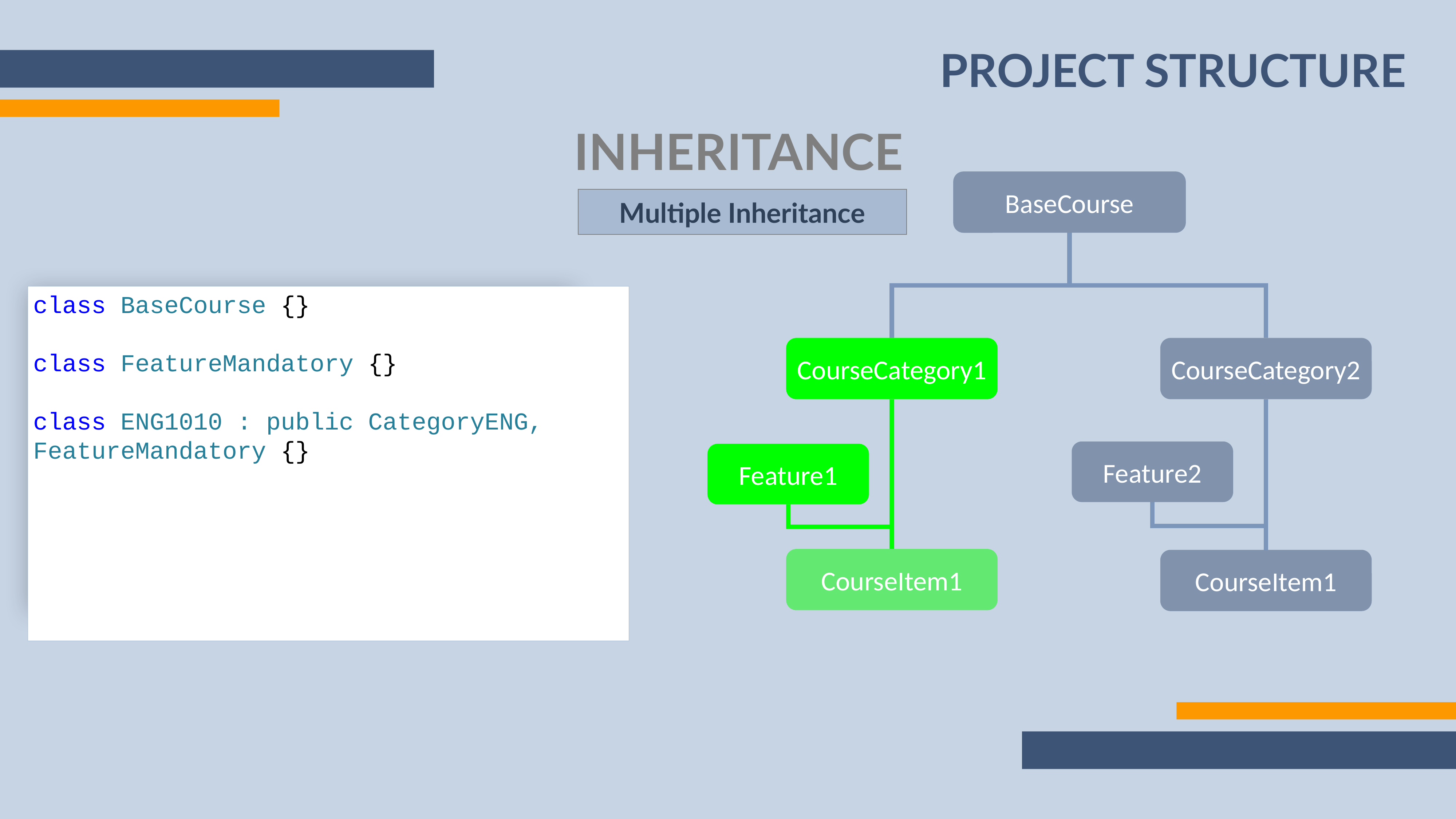

PROJECT STRUCTURE

INHERITANCE
BaseCourse
Multiple Inheritance
class BaseCourse {}

class FeatureMandatory {}

class ENG1010 : public CategoryENG, FeatureMandatory {}

CourseCategory1
CourseCategory2
Feature2
Feature1
CourseItem1
CourseItem1